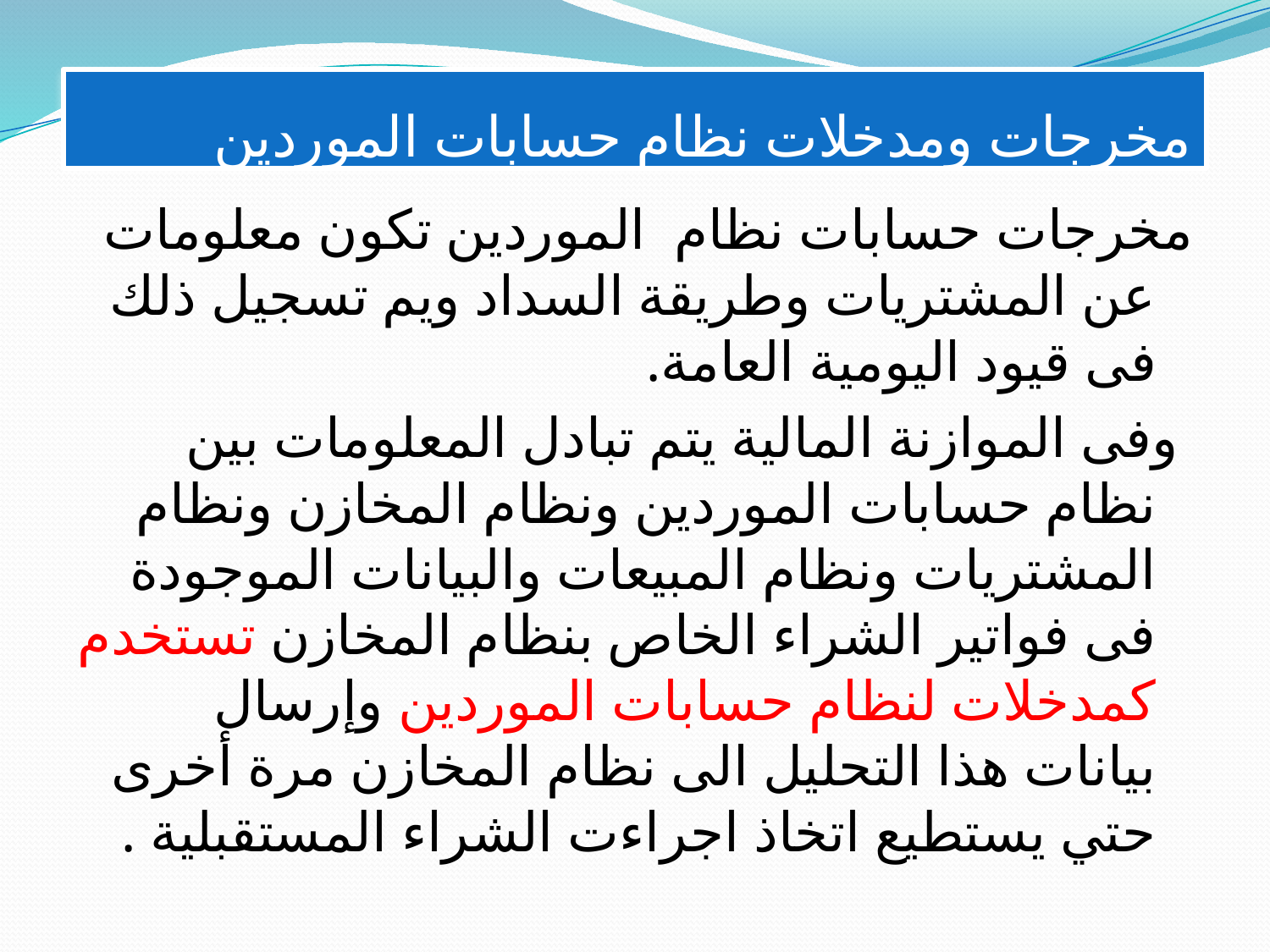

# مخرجات ومدخلات نظام حسابات الموردين
مخرجات حسابات نظام  الموردين تكون معلومات عن المشتريات وطريقة السداد ويم تسجيل ذلك  فى قيود اليومية العامة.
 وفى الموازنة المالية يتم تبادل المعلومات بين نظام حسابات الموردين ونظام المخازن ونظام المشتريات ونظام المبيعات والبيانات الموجودة فى فواتير الشراء الخاص بنظام المخازن تستخدم كمدخلات لنظام حسابات الموردين وإرسال بيانات هذا التحليل الى نظام المخازن مرة أخرى حتي يستطيع اتخاذ اجراءت الشراء المستقبلية .